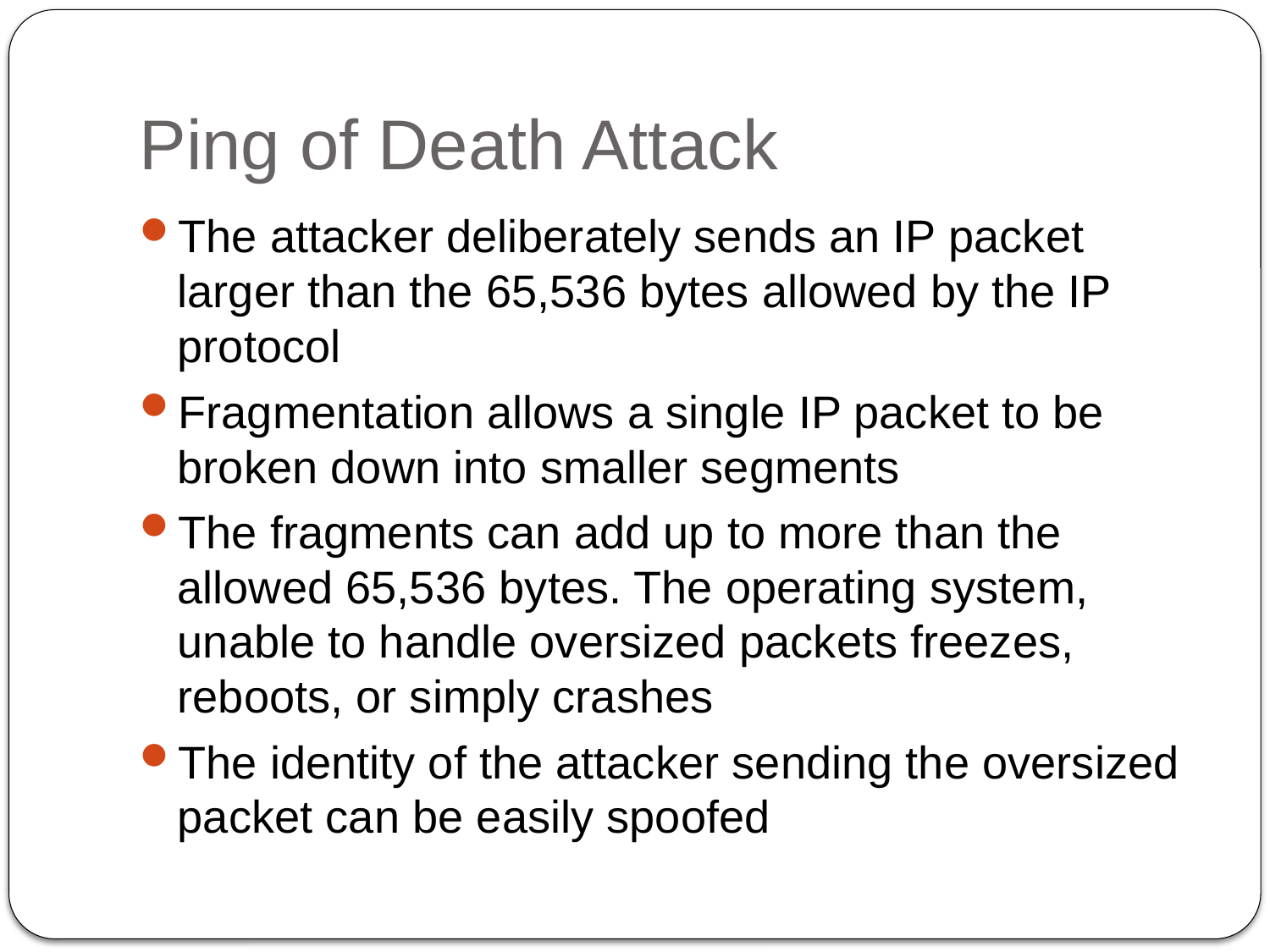

# Ping of Death Attack
The attacker deliberately sends an IP packet larger than the 65,536 bytes allowed by the IP protocol
Fragmentation allows a single IP packet to be broken down into smaller segments
The fragments can add up to more than the allowed 65,536 bytes. The operating system, unable to handle oversized packets freezes, reboots, or simply crashes
The identity of the attacker sending the oversized packet can be easily spoofed